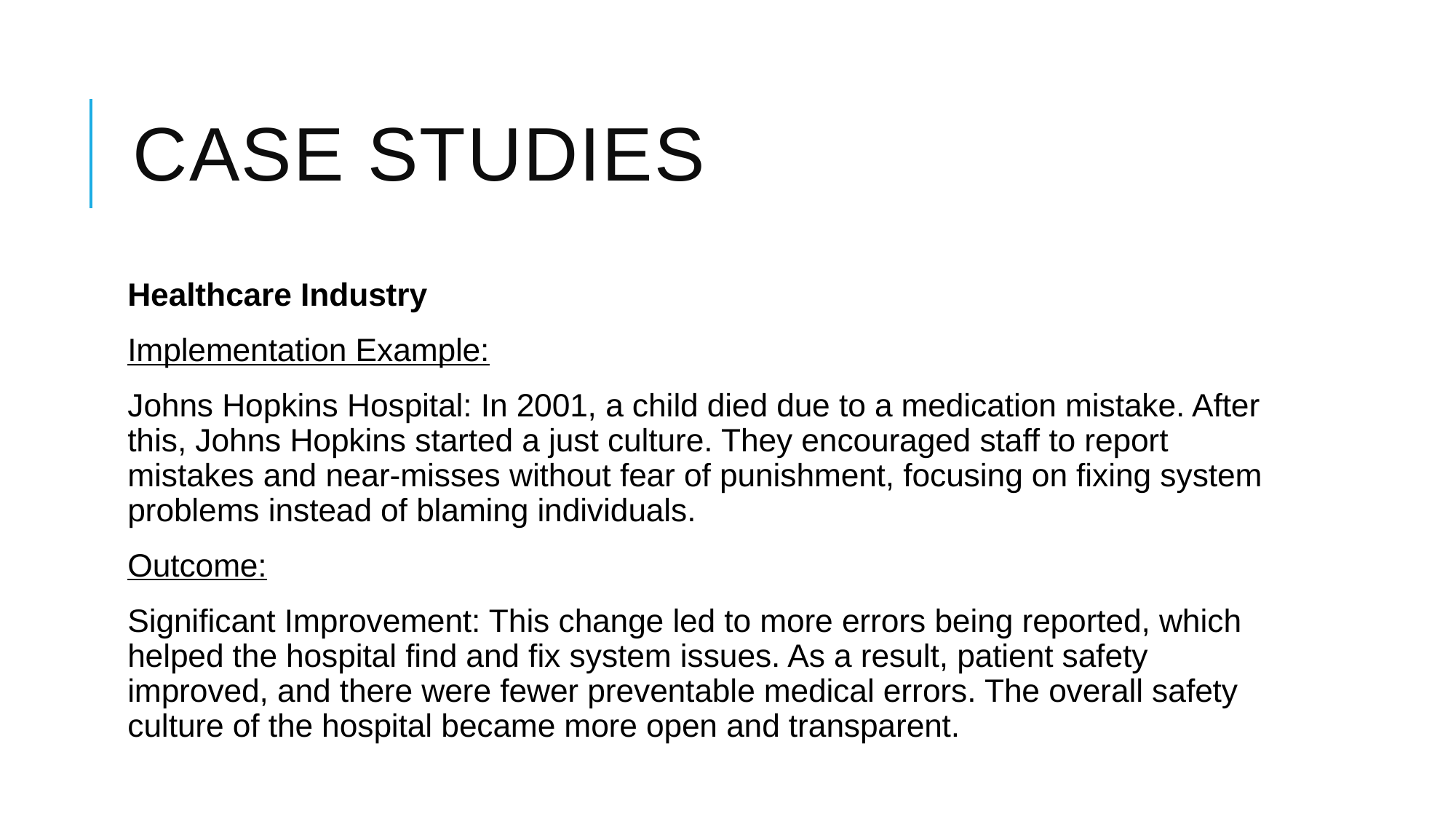

# Case Studies
Healthcare Industry
Implementation Example:
Johns Hopkins Hospital: In 2001, a child died due to a medication mistake. After this, Johns Hopkins started a just culture. They encouraged staff to report mistakes and near-misses without fear of punishment, focusing on fixing system problems instead of blaming individuals.
Outcome:
Significant Improvement: This change led to more errors being reported, which helped the hospital find and fix system issues. As a result, patient safety improved, and there were fewer preventable medical errors. The overall safety culture of the hospital became more open and transparent.